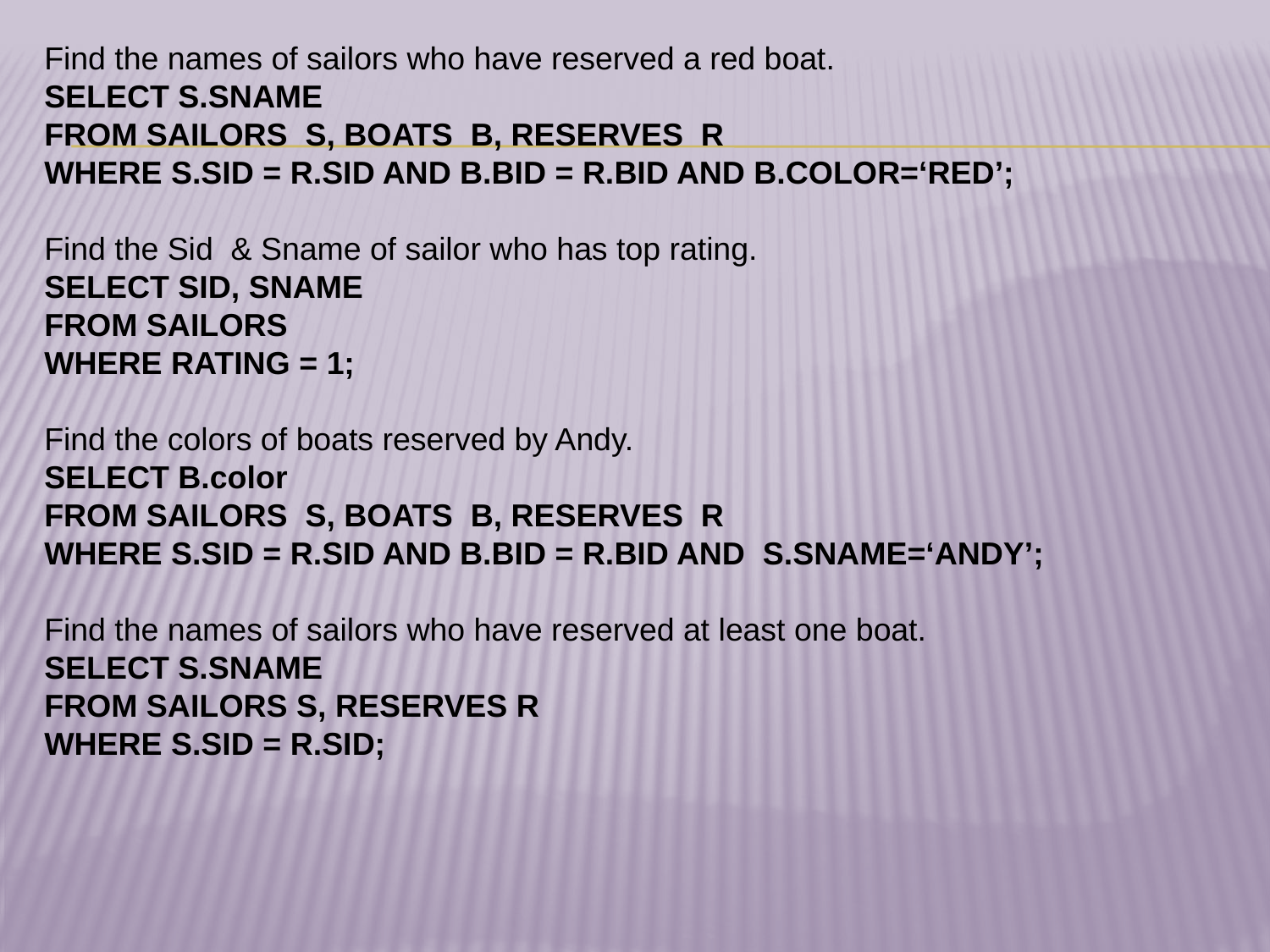

Find the names of sailors who have reserved a red boat.
SELECT S.SNAME
FROM SAILORS  S, BOATS  B, RESERVES  R
WHERE S.SID = R.SID AND B.BID = R.BID AND B.COLOR=‘RED’;

Find the Sid  & Sname of sailor who has top rating.
SELECT SID, SNAME
FROM SAILORS
WHERE RATING = 1;

Find the colors of boats reserved by Andy.
SELECT B.color
FROM SAILORS  S, BOATS  B, RESERVES  R
WHERE S.SID = R.SID AND B.BID = R.BID AND  S.SNAME=‘ANDY’;

Find the names of sailors who have reserved at least one boat.
SELECT S.SNAME
FROM SAILORS S, RESERVES R
WHERE S.SID = R.SID;